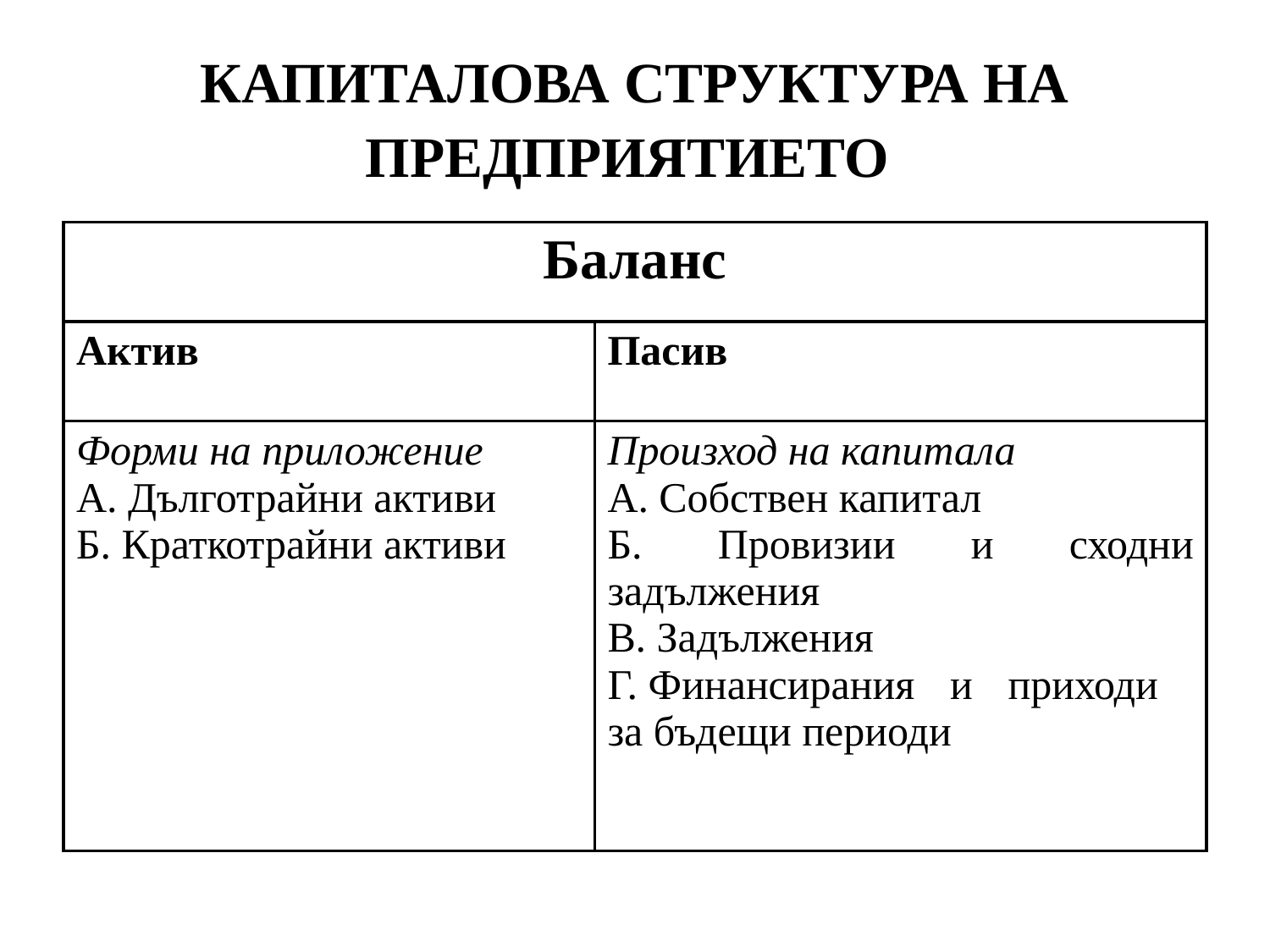

# КАПИТАЛОВА СТРУКТУРА НА ПРЕДПРИЯТИЕТО
| Баланс |  |
| --- | --- |
| Актив | Пасив |
| Форми на приложение А. Дълготрайни активи Б. Краткотрайни активи | Произход на капитала А. Собствен капитал Б. Провизии и сходни задължения В. Задължения Г. Финансирания и приходи за бъдещи периоди |